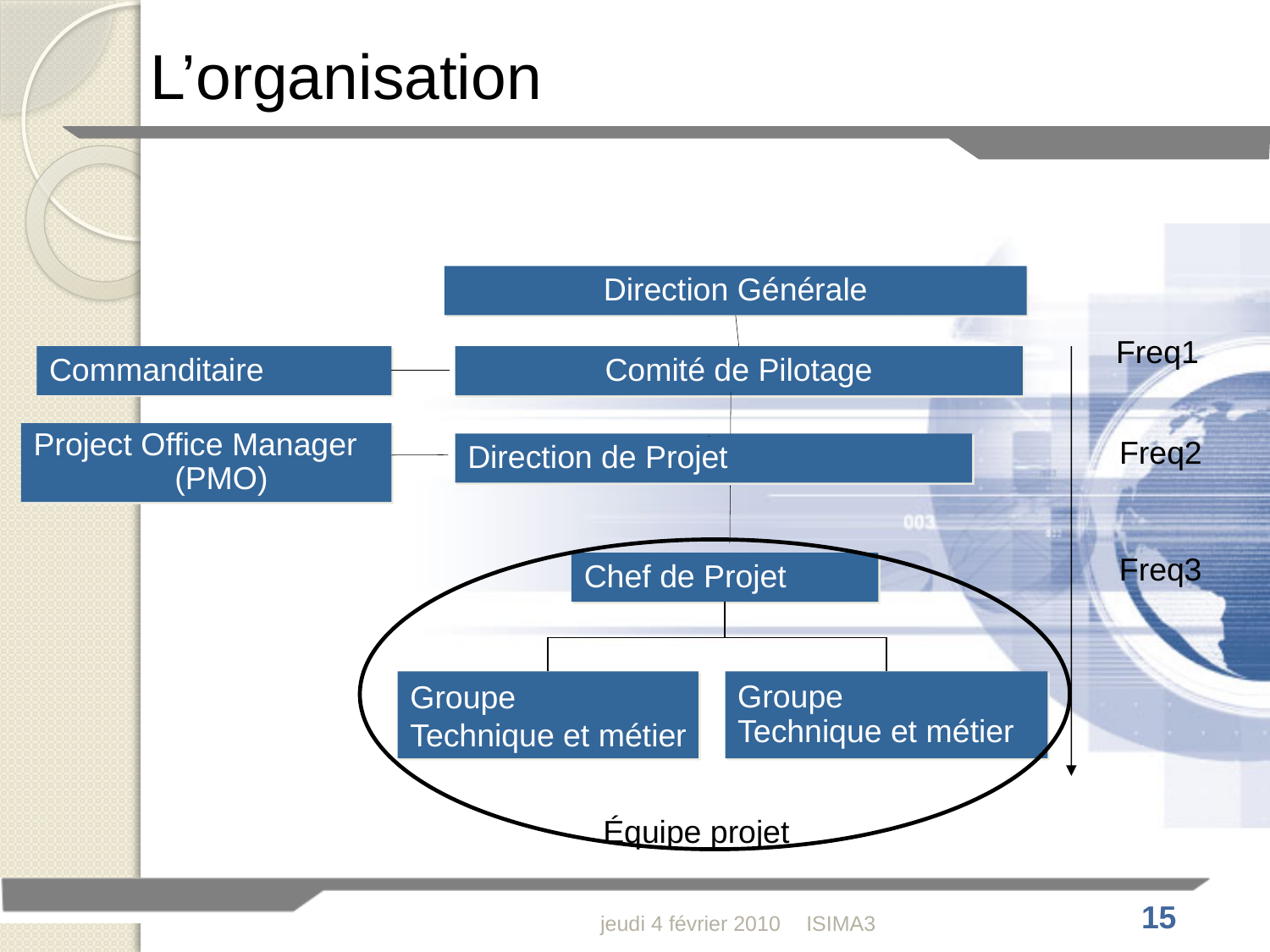

L’organisation
Direction Générale
Freq1
Commanditaire
Comité de Pilotage

Project Office Manager
(PMO)
Freq2
Direction de Projet

Freq3
Chef de Projet
Groupe
Technique et métier
Groupe
Technique et métier
Équipe projet
jeudi 4 février 2010
ISIMA3